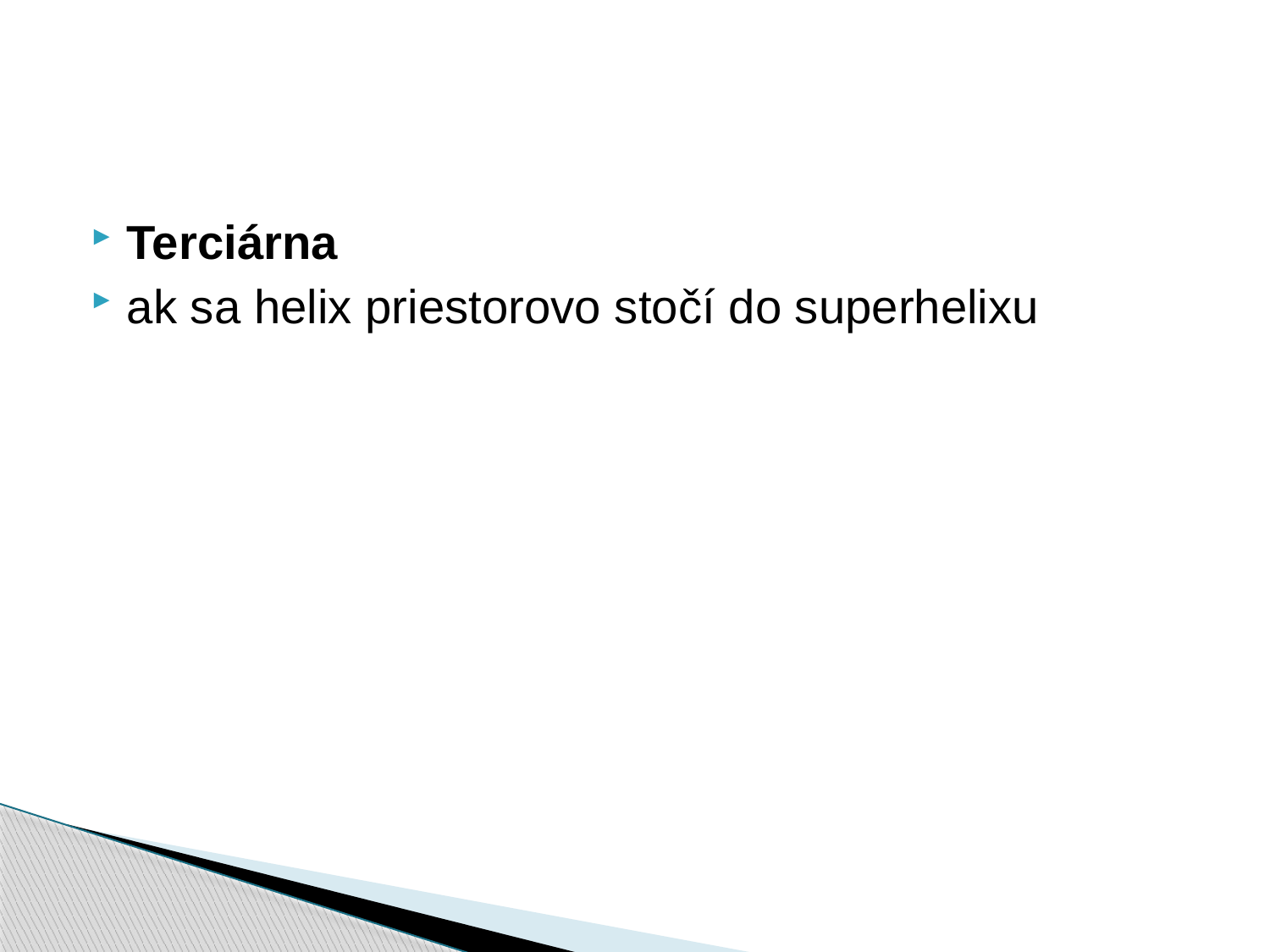

#
Terciárna
ak sa helix priestorovo stočí do superhelixu